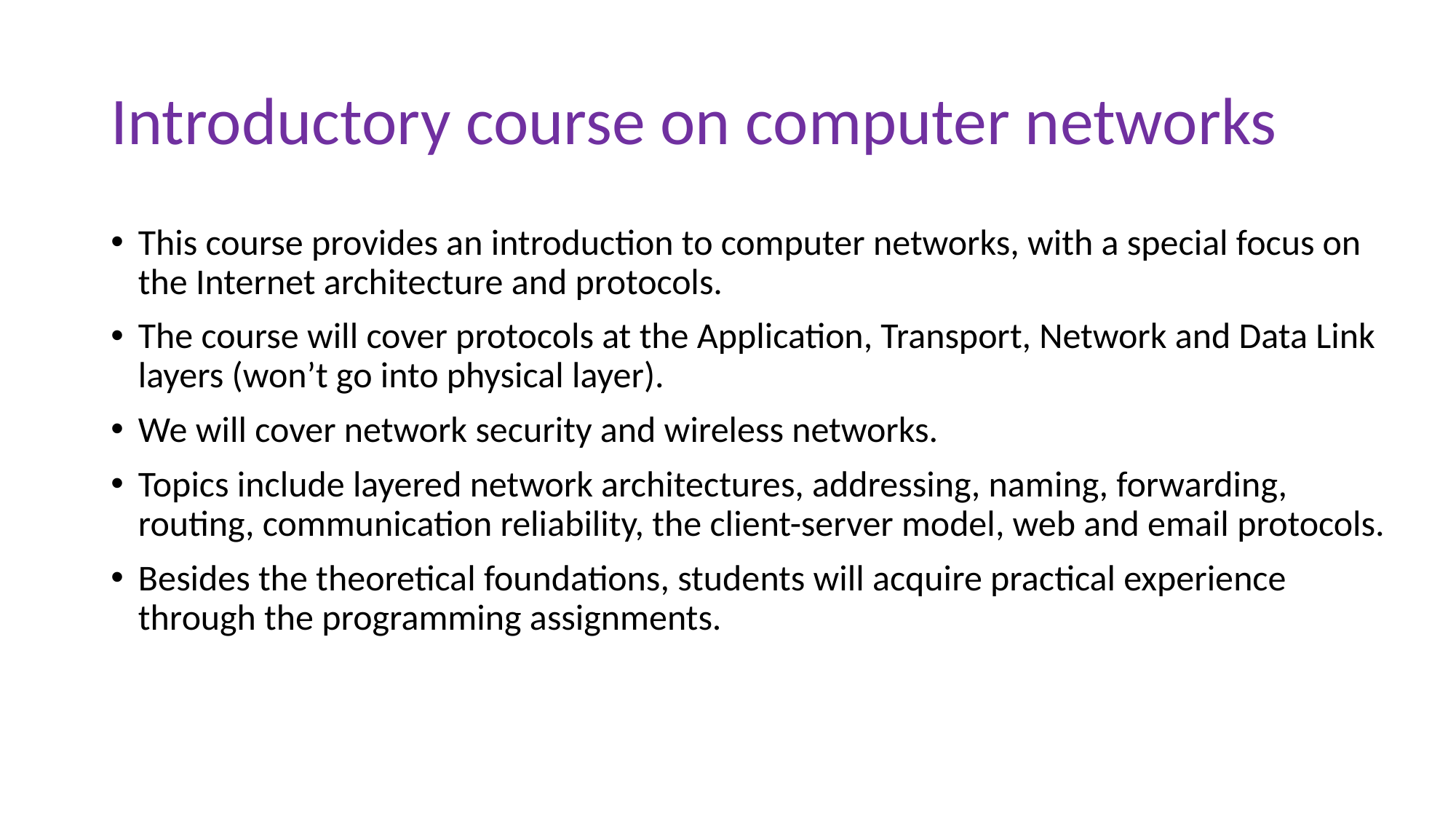

# Introductory course on computer networks
This course provides an introduction to computer networks, with a special focus on the Internet architecture and protocols.
The course will cover protocols at the Application, Transport, Network and Data Link layers (won’t go into physical layer).
We will cover network security and wireless networks.
Topics include layered network architectures, addressing, naming, forwarding, routing, communication reliability, the client-server model, web and email protocols.
Besides the theoretical foundations, students will acquire practical experience through the programming assignments.